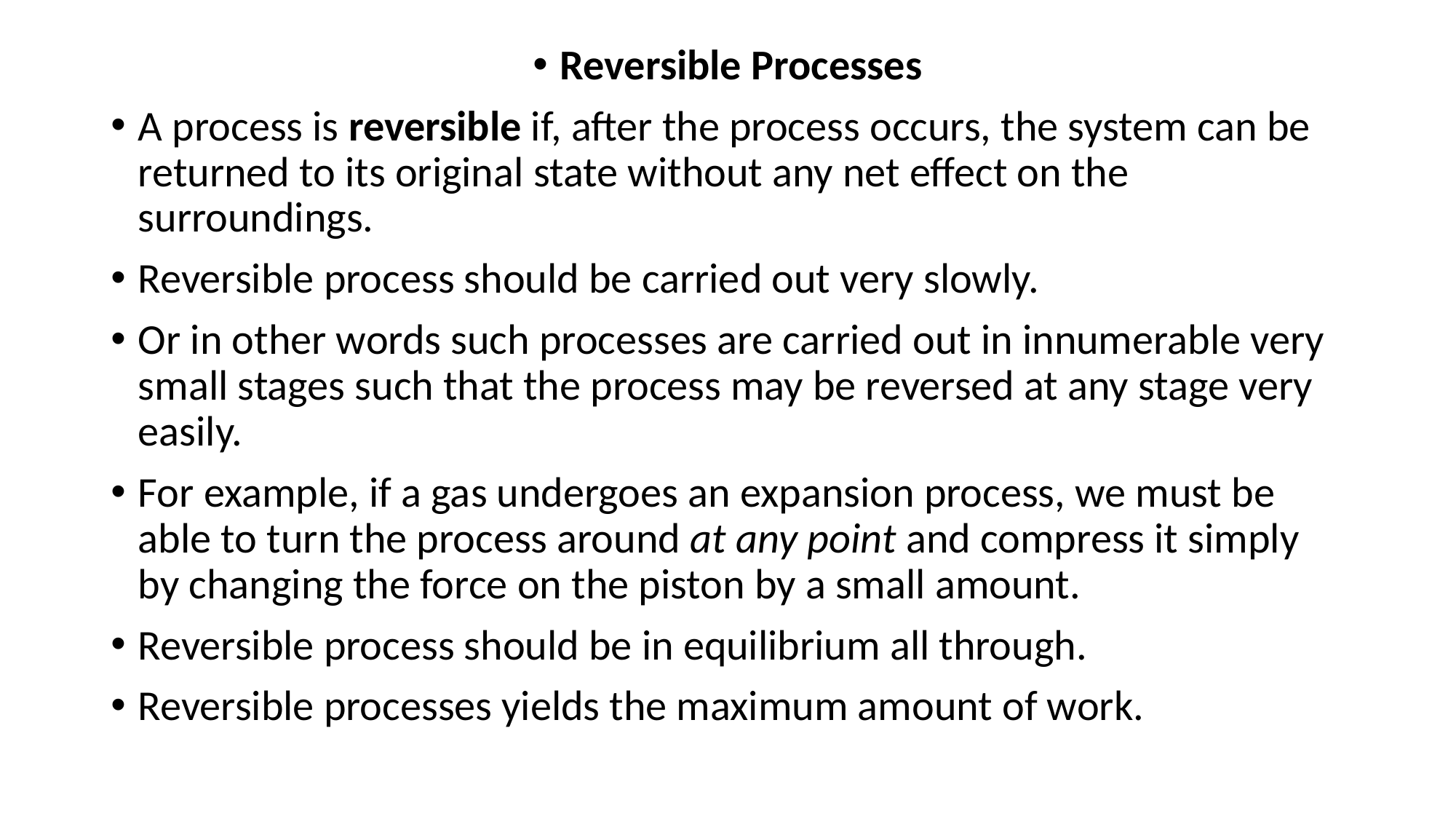

Reversible Processes
A process is reversible if, after the process occurs, the system can be returned to its original state without any net effect on the surroundings.
Reversible process should be carried out very slowly.
Or in other words such processes are carried out in innumerable very small stages such that the process may be reversed at any stage very easily.
For example, if a gas undergoes an expansion process, we must be able to turn the process around at any point and compress it simply by changing the force on the piston by a small amount.
Reversible process should be in equilibrium all through.
Reversible processes yields the maximum amount of work.